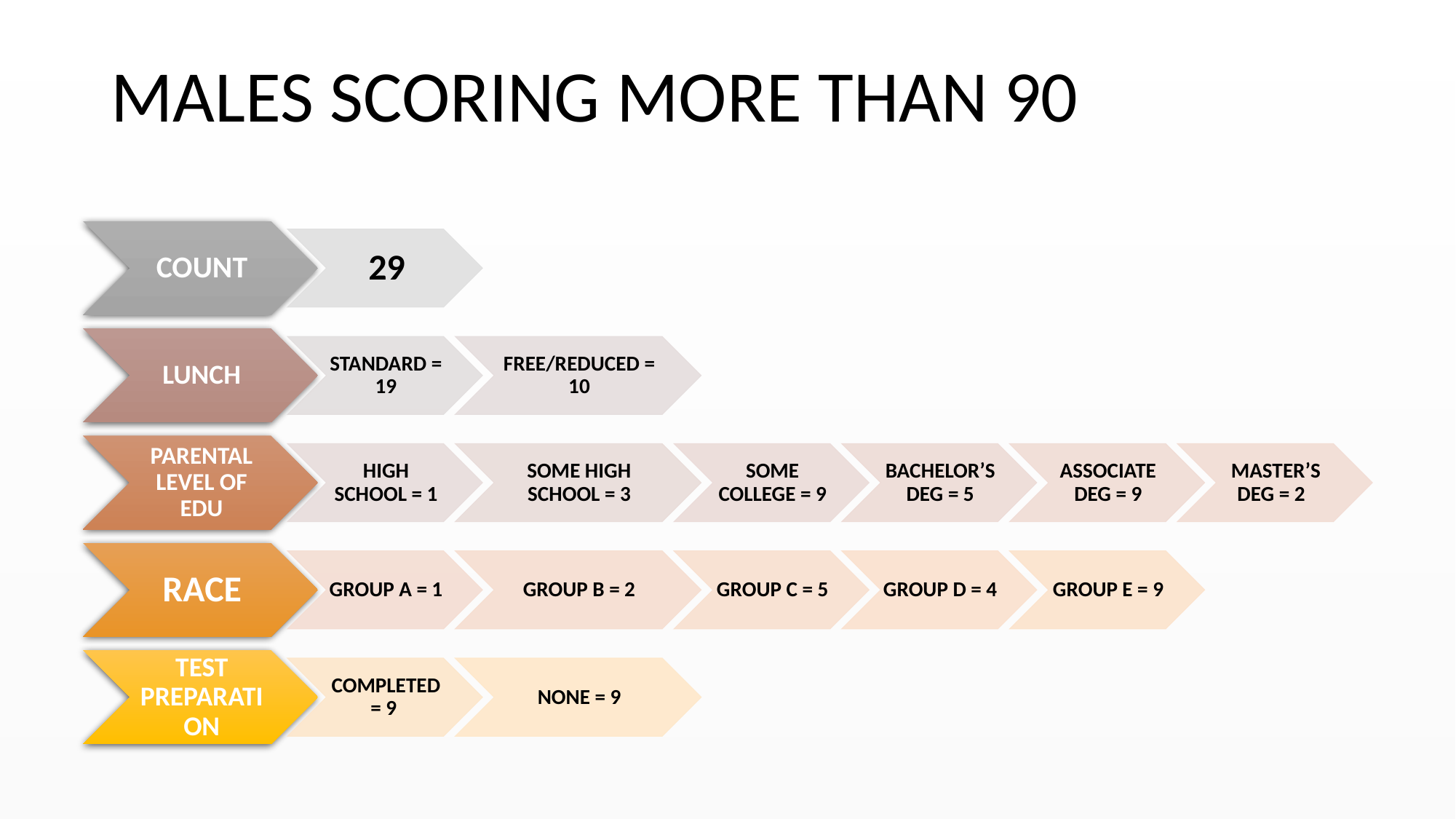

# MALES SCORING MORE THAN 90
COUNT
29
LUNCH
STANDARD = 19
FREE/REDUCED = 10
PARENTAL LEVEL OF EDU
HIGH SCHOOL = 1
SOME HIGH SCHOOL = 3
SOME COLLEGE = 9
BACHELOR’S DEG = 5
ASSOCIATE DEG = 9
MASTER’S DEG = 2
RACE
GROUP A = 1
GROUP B = 2
GROUP C = 5
GROUP D = 4
GROUP E = 9
TEST PREPARATION
COMPLETED = 9
NONE = 9